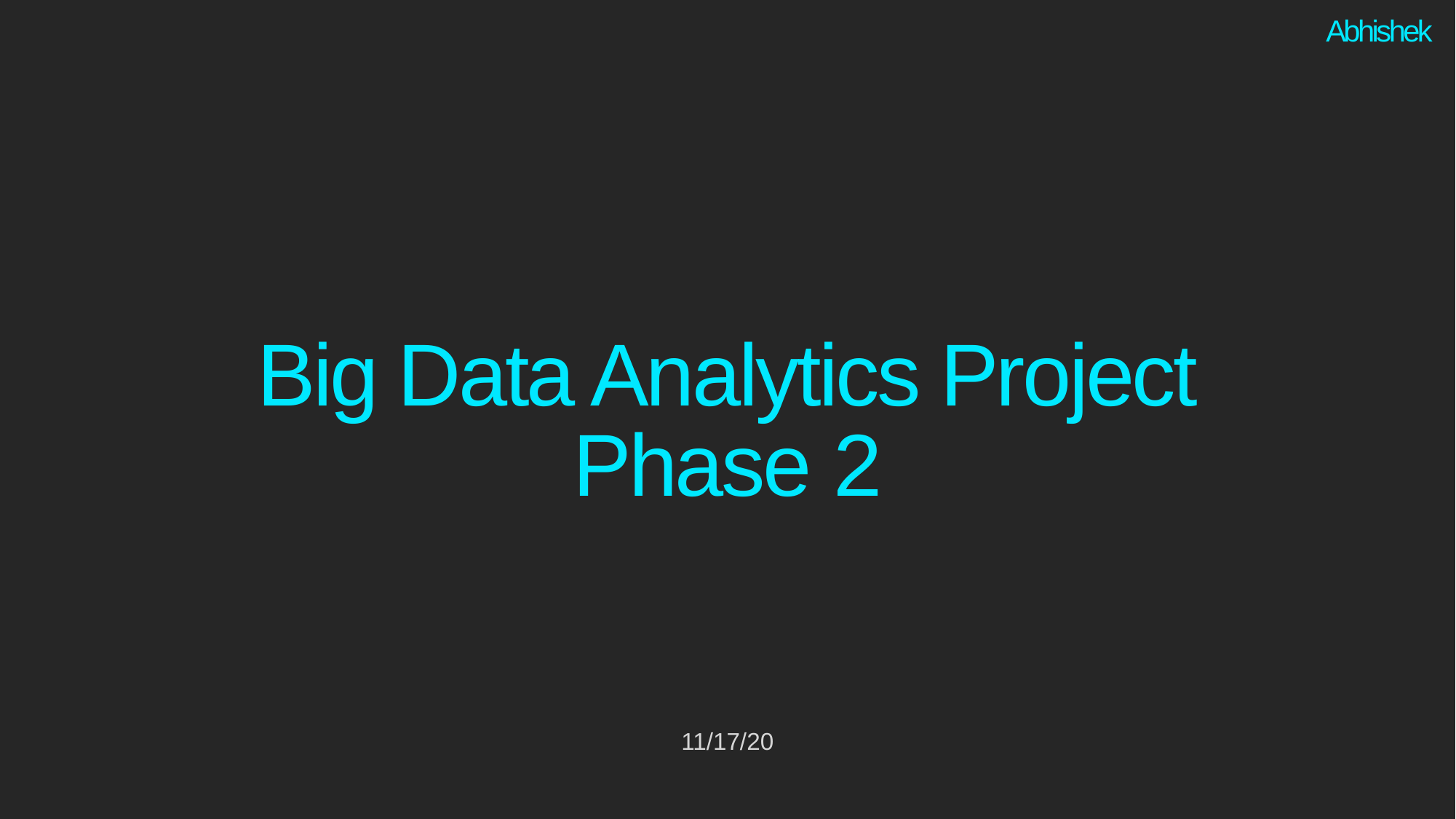

Abhishek
# Big Data Analytics Project
Phase 2
11/17/20